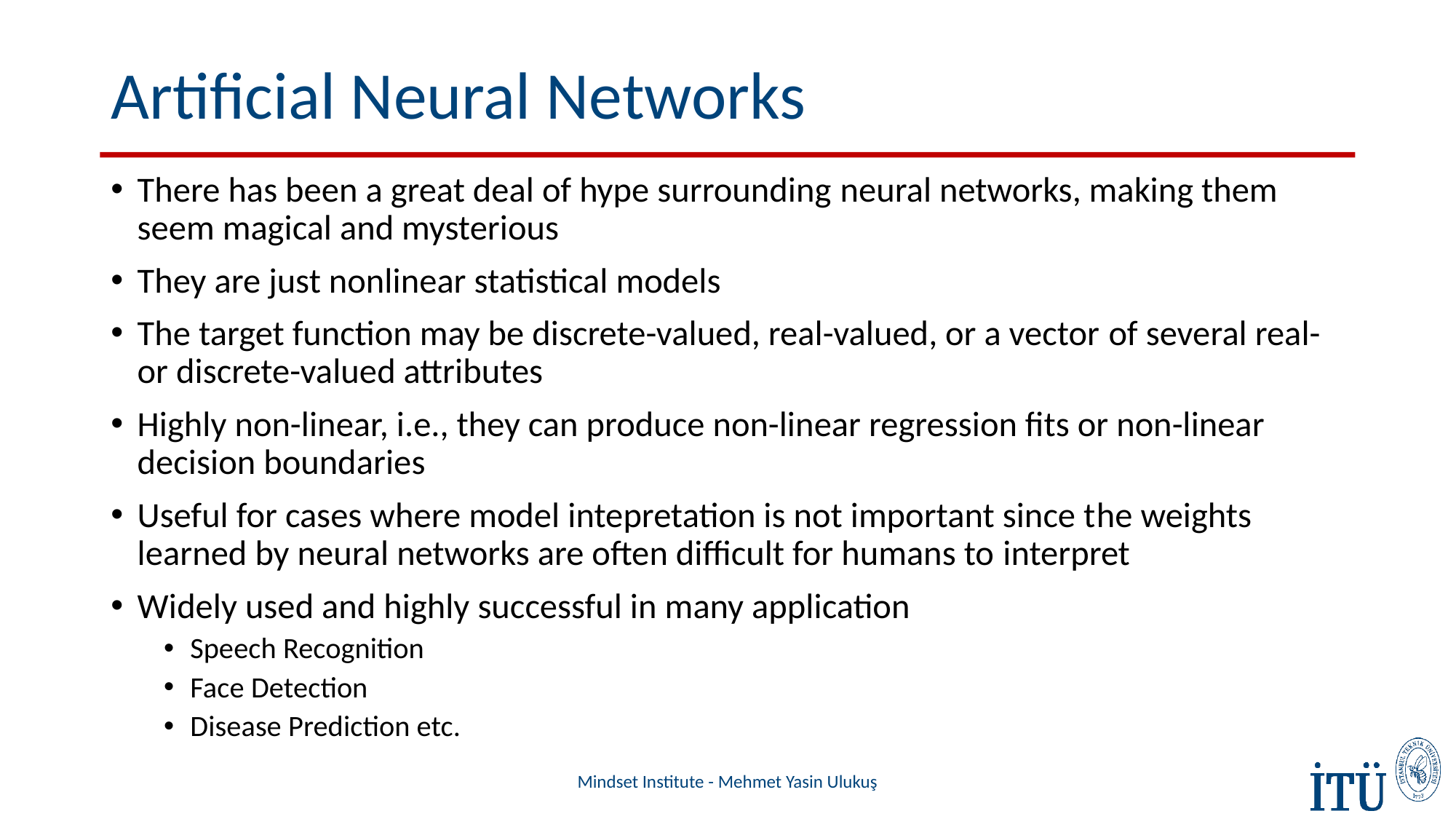

# Artificial Neural Networks
There has been a great deal of hype surrounding neural networks, making them seem magical and mysterious
They are just nonlinear statistical models
The target function may be discrete-valued, real-valued, or a vector of several real- or discrete-valued attributes
Highly non-linear, i.e., they can produce non-linear regression fits or non-linear decision boundaries
Useful for cases where model intepretation is not important since the weights learned by neural networks are often difficult for humans to interpret
Widely used and highly successful in many application
Speech Recognition
Face Detection
Disease Prediction etc.
Mindset Institute - Mehmet Yasin Ulukuş